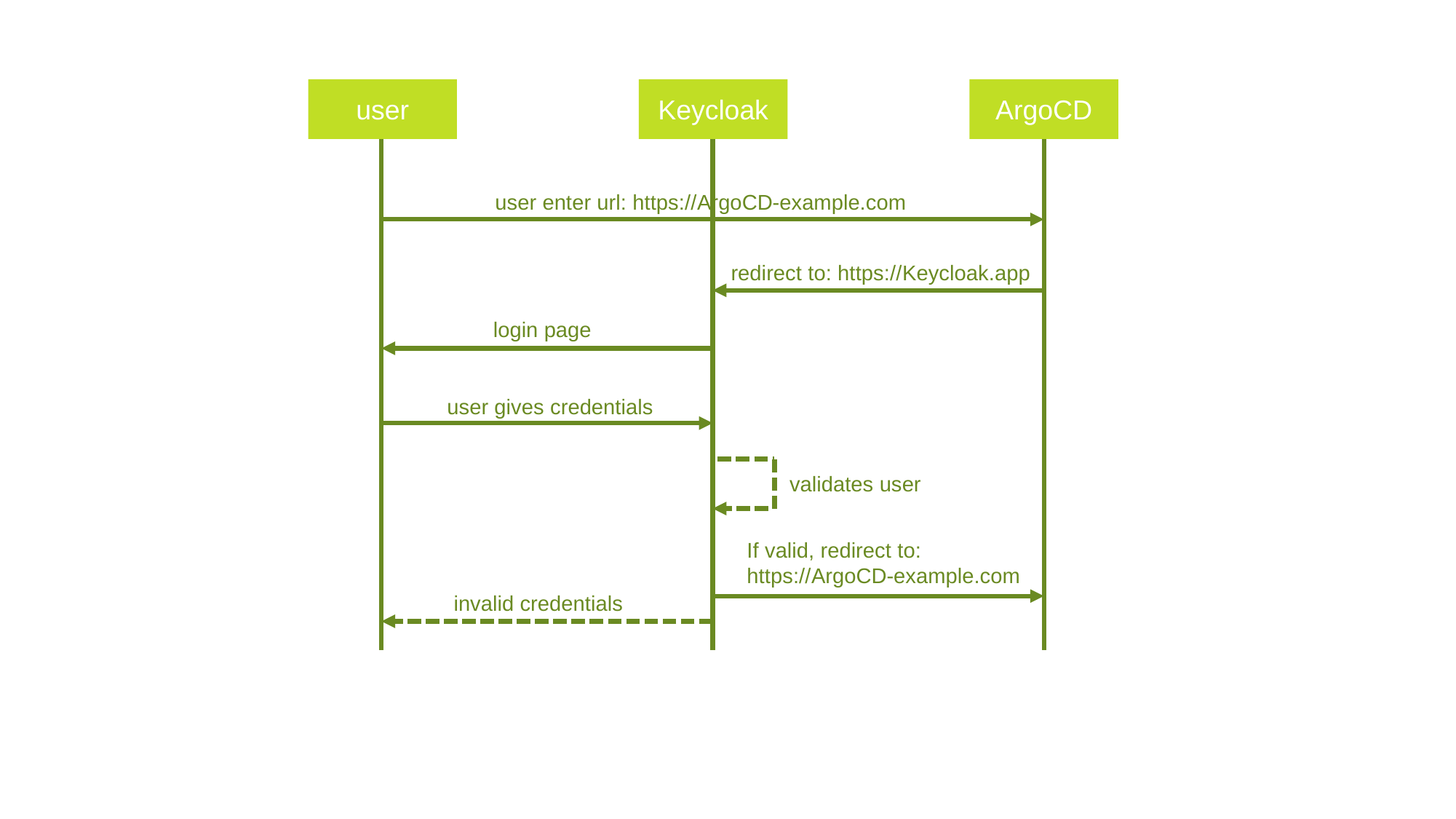

user
Keycloak
ArgoCD
user enter url: https://ArgoCD-example.com
redirect to: https://Keycloak.app
login page
user gives credentials
validates user
If valid, redirect to:
https://ArgoCD-example.com
invalid credentials